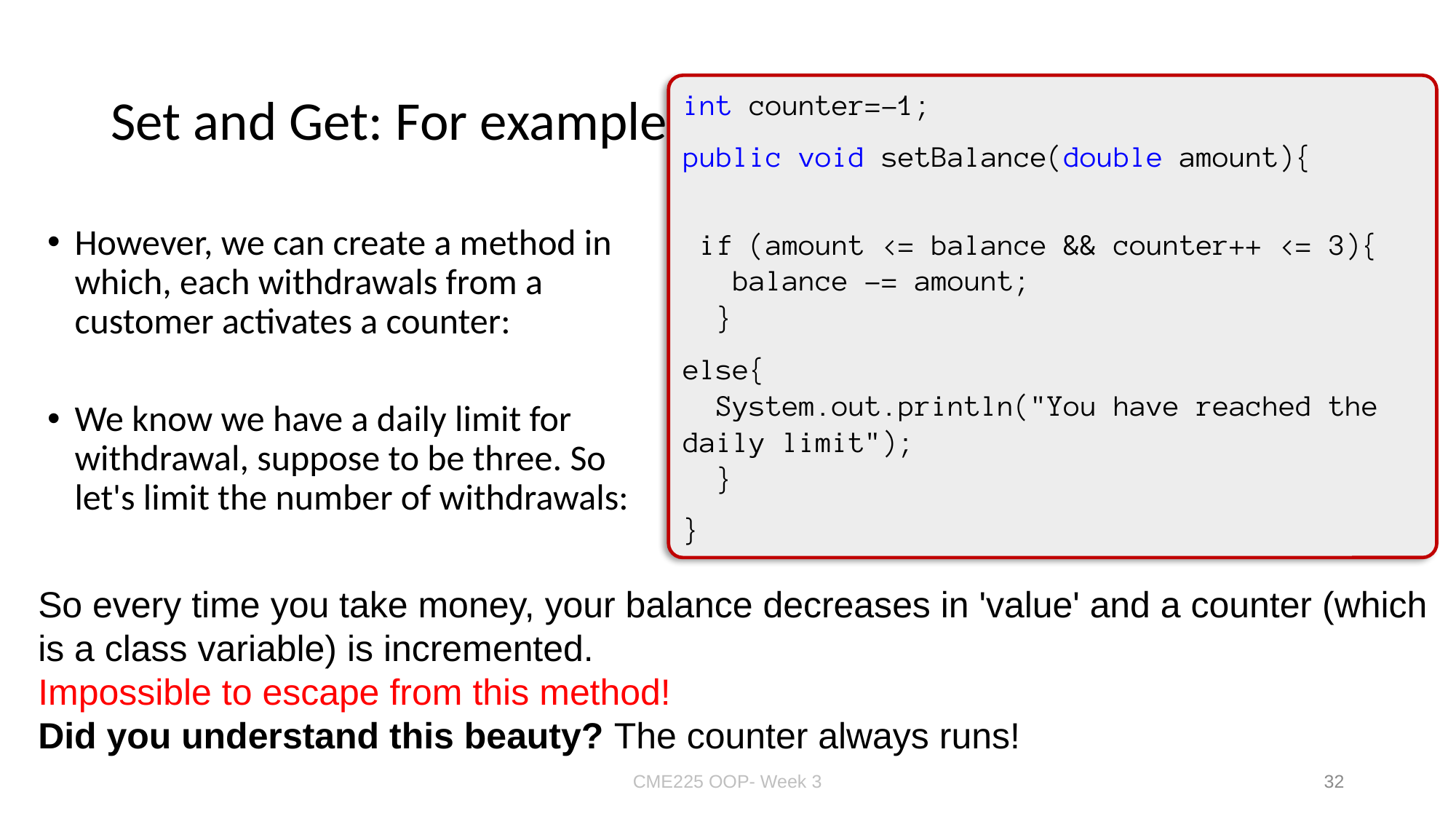

# Set and Get: For example
int counter=-1;
public void setBalance(double amount){
 if (amount <= balance && counter++ <= 3){  
   balance -= amount;
  }
else{
  System.out.println("You have reached the daily limit"); 
  }
}
However, we can create a method in which, each withdrawals from a customer activates a counter:
We know we have a daily limit for withdrawal, suppose to be three. So let's limit the number of withdrawals:
So every time you take money, your balance decreases in 'value' and a counter (which is a class variable) is incremented. 
Impossible to escape from this method! 
Did you understand this beauty? The counter always runs!
CME225 OOP- Week 3
32